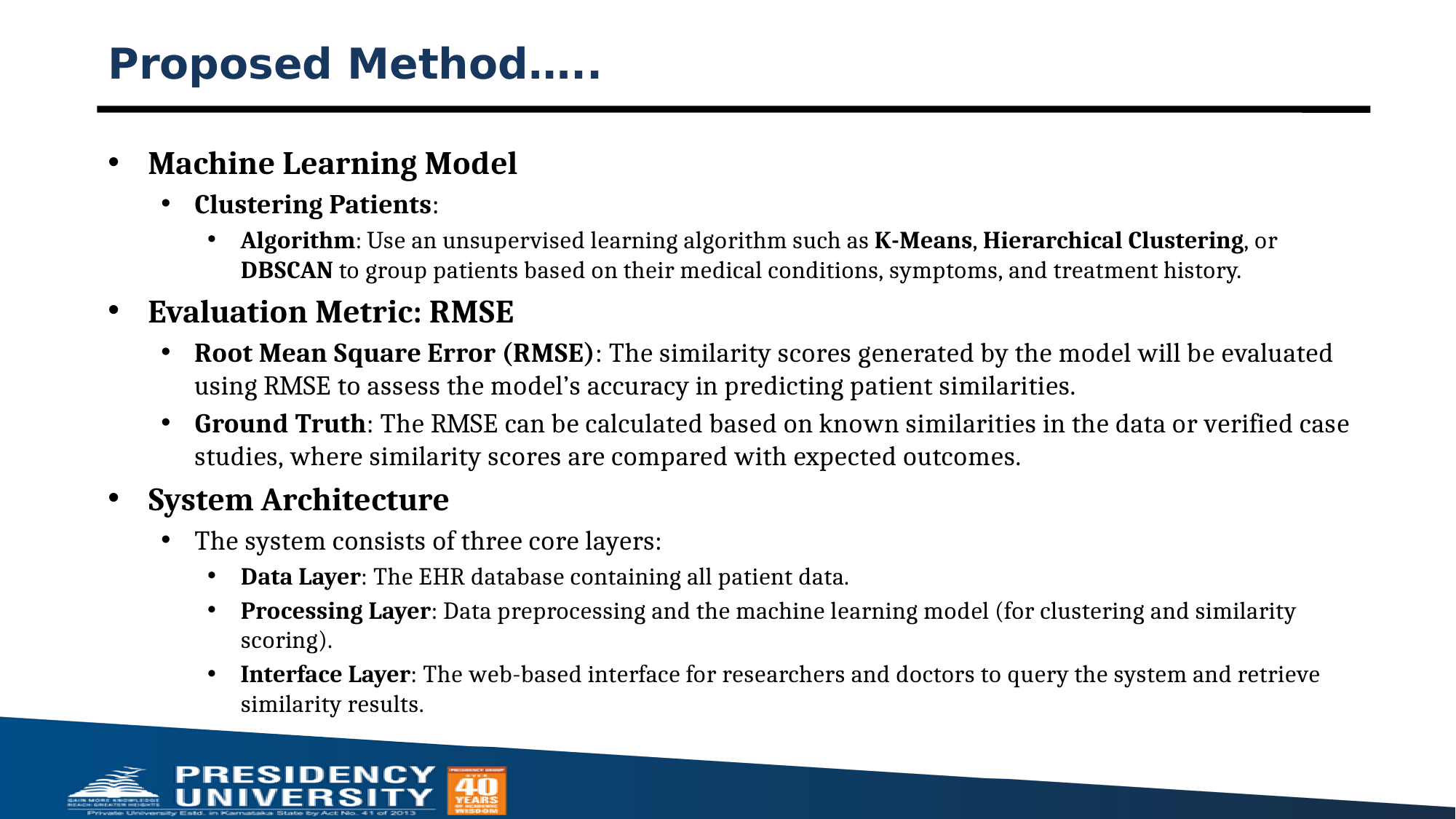

# Proposed Method…..
Machine Learning Model
Clustering Patients:
Algorithm: Use an unsupervised learning algorithm such as K-Means, Hierarchical Clustering, or DBSCAN to group patients based on their medical conditions, symptoms, and treatment history.
Evaluation Metric: RMSE
Root Mean Square Error (RMSE): The similarity scores generated by the model will be evaluated using RMSE to assess the model’s accuracy in predicting patient similarities.
Ground Truth: The RMSE can be calculated based on known similarities in the data or verified case studies, where similarity scores are compared with expected outcomes.
System Architecture
The system consists of three core layers:
Data Layer: The EHR database containing all patient data.
Processing Layer: Data preprocessing and the machine learning model (for clustering and similarity scoring).
Interface Layer: The web-based interface for researchers and doctors to query the system and retrieve similarity results.